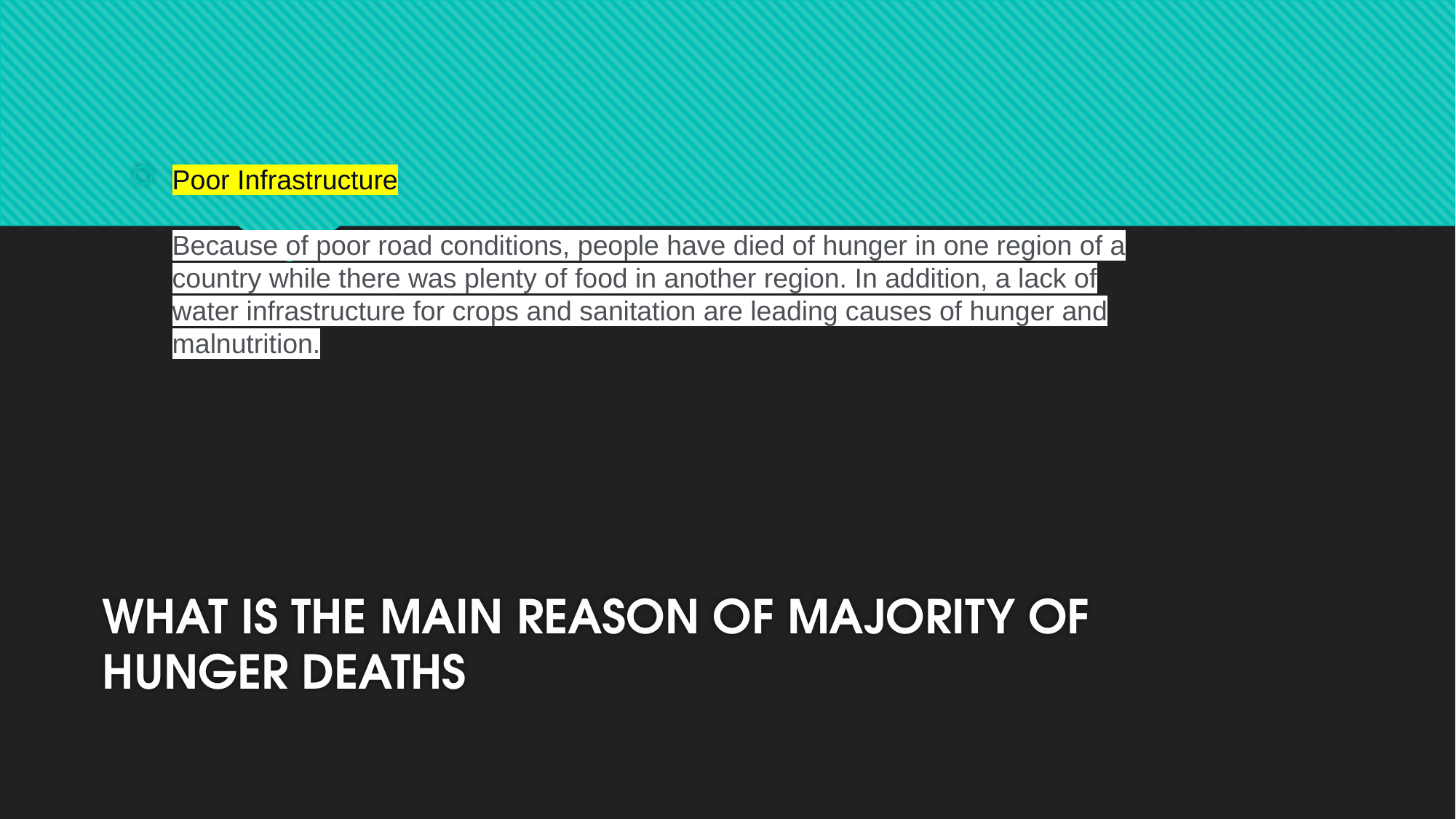

Poor Infrastructure
Because of poor road conditions, people have died of hunger in one region of a country while there was plenty of food in another region. In addition, a lack of water infrastructure for crops and sanitation are leading causes of hunger and malnutrition.
# WHAT IS THE MAIN REASON OF MAJORITY OF HUNGER DEATHS